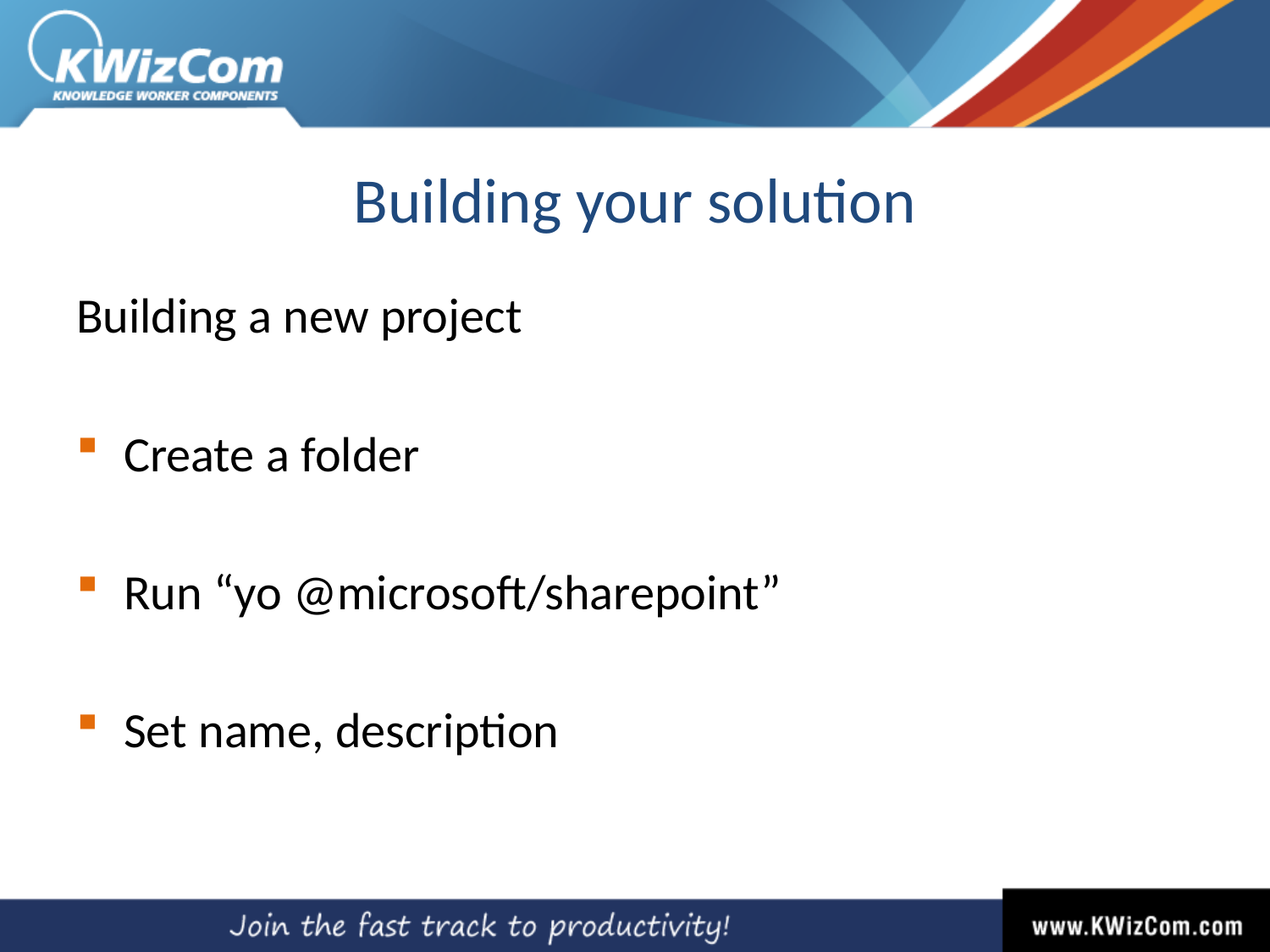

# Building your solution
Building a new project

Create a folder

Run “yo @microsoft/sharepoint”

Set name, description